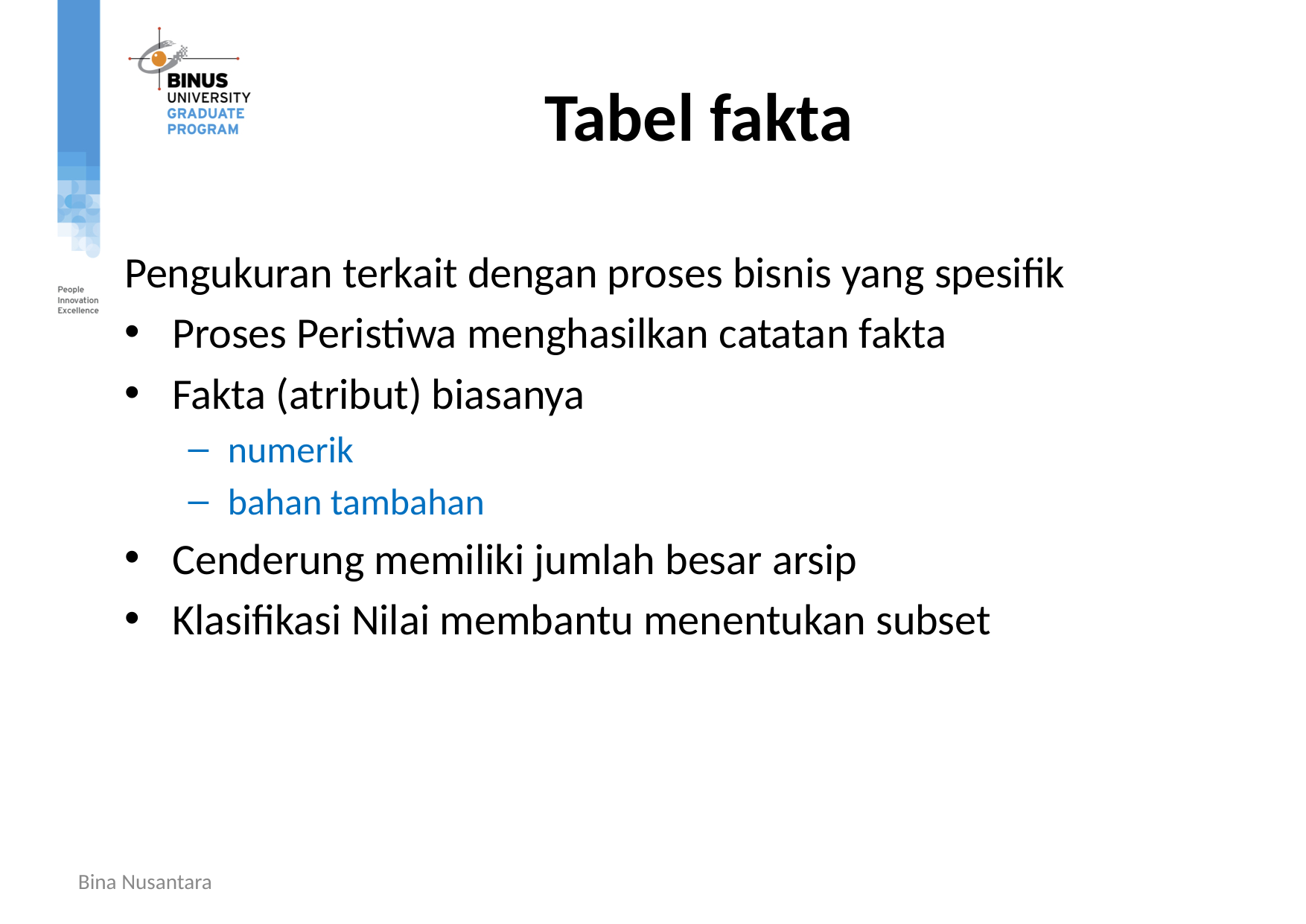

# Tabel fakta
Pengukuran terkait dengan proses bisnis yang spesifik
Proses Peristiwa menghasilkan catatan fakta
Fakta (atribut) biasanya
numerik
bahan tambahan
Cenderung memiliki jumlah besar arsip
Klasifikasi Nilai membantu menentukan subset
Bina Nusantara